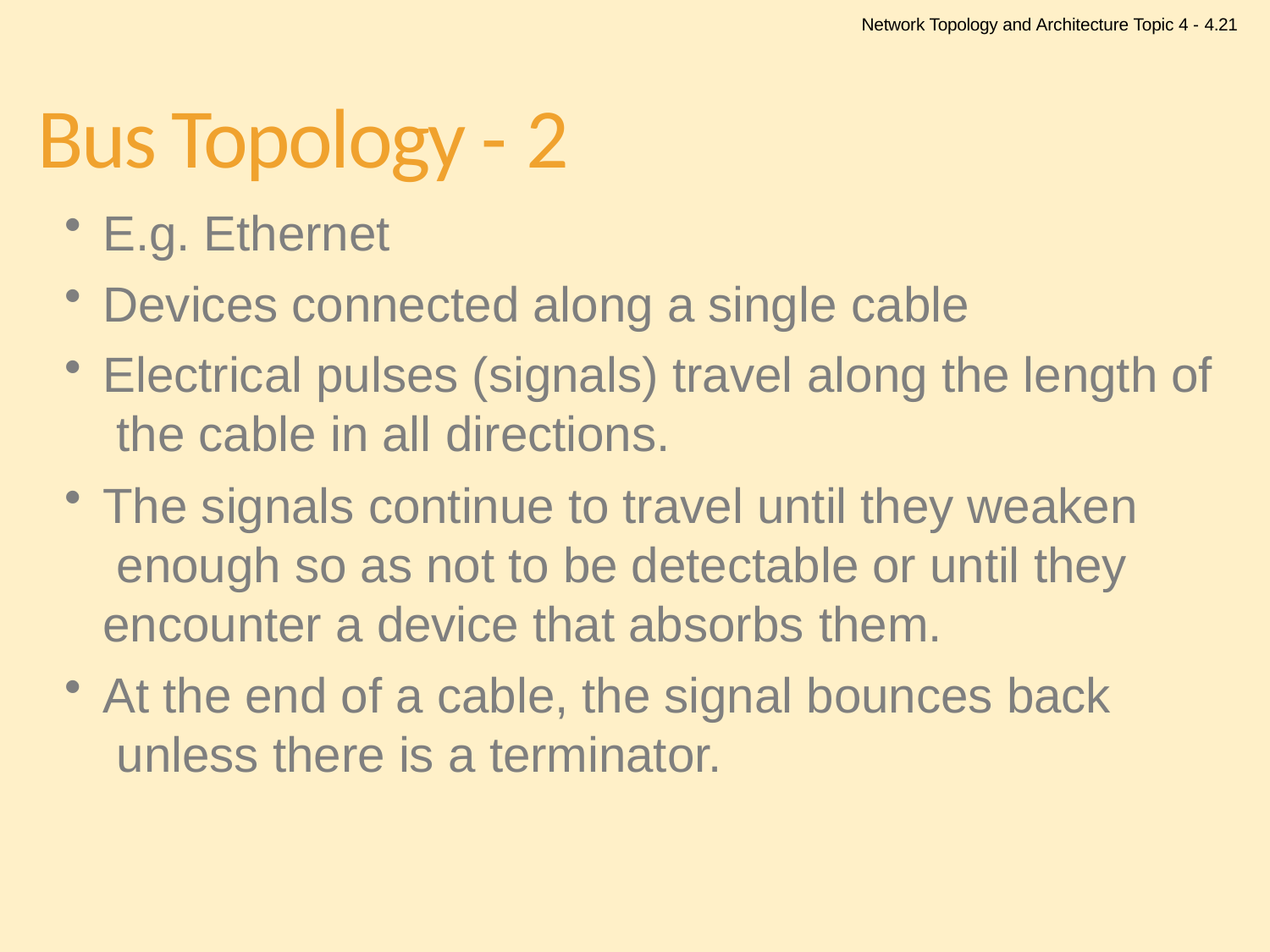

Network Topology and Architecture Topic 4 - 4.21
# Bus Topology - 2
E.g. Ethernet
Devices connected along a single cable
Electrical pulses (signals) travel along the length of  the cable in all directions.
The signals continue to travel until they weaken  enough so as not to be detectable or until they  encounter a device that absorbs them.
At the end of a cable, the signal bounces back  unless there is a terminator.